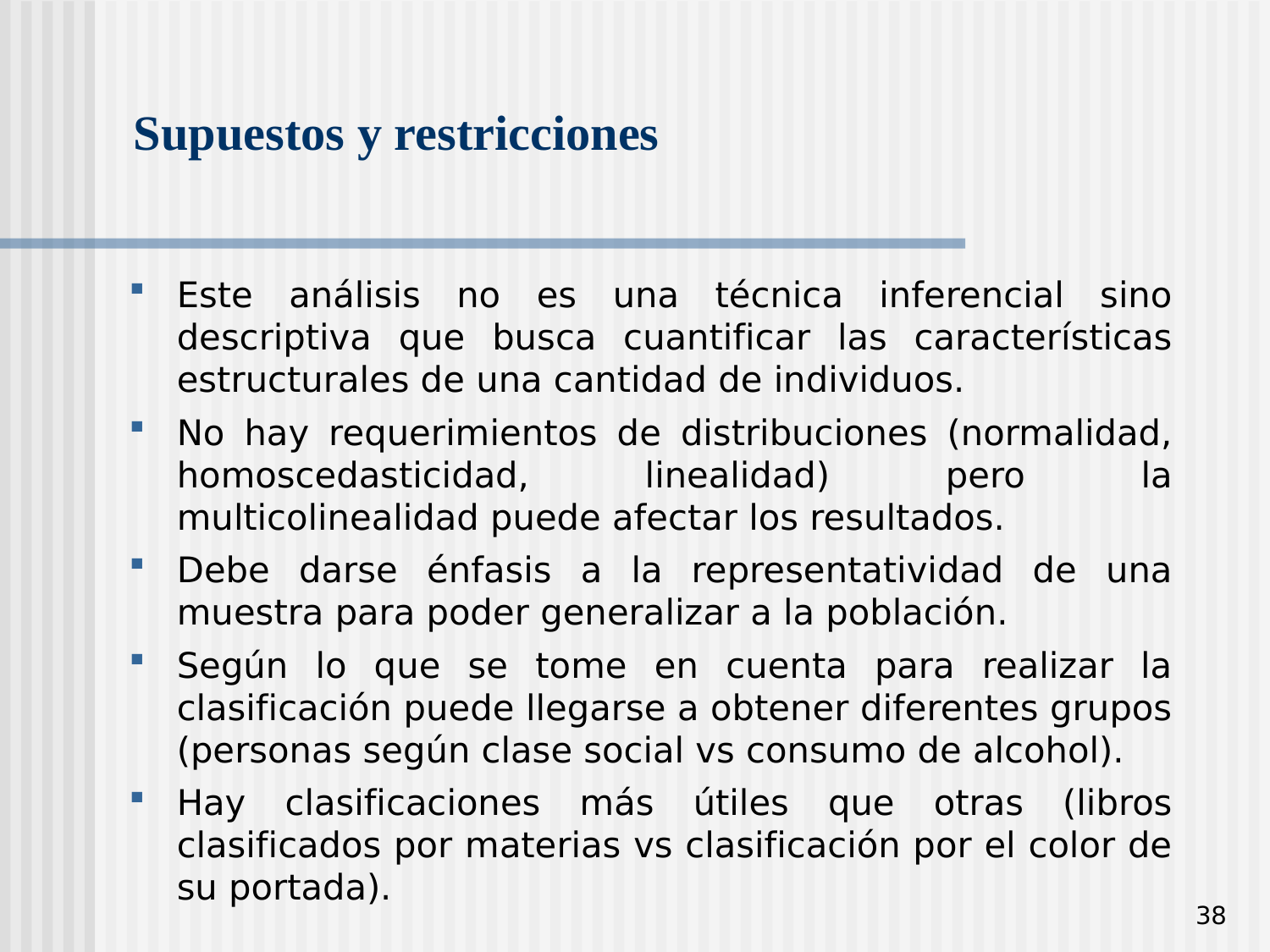

# Supuestos y restricciones
Este análisis no es una técnica inferencial sino descriptiva que busca cuantificar las características estructurales de una cantidad de individuos.
No hay requerimientos de distribuciones (normalidad, homoscedasticidad, linealidad) pero la multicolinealidad puede afectar los resultados.
Debe darse énfasis a la representatividad de una muestra para poder generalizar a la población.
Según lo que se tome en cuenta para realizar la clasificación puede llegarse a obtener diferentes grupos (personas según clase social vs consumo de alcohol).
Hay clasificaciones más útiles que otras (libros clasificados por materias vs clasificación por el color de su portada).

38